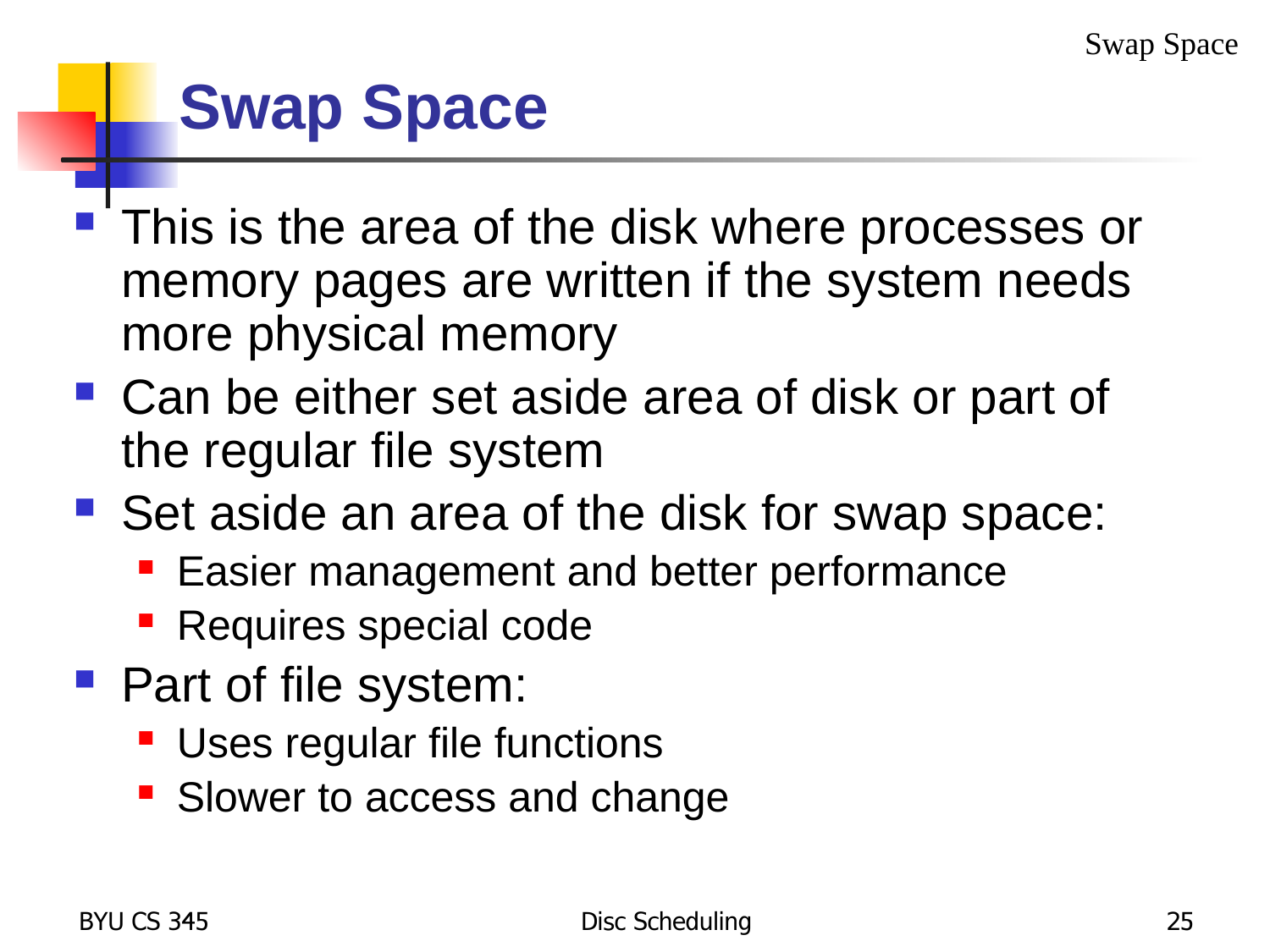

Swap Space
# Swap Space
This is the area of the disk where processes or memory pages are written if the system needs more physical memory
Can be either set aside area of disk or part of the regular file system
Set aside an area of the disk for swap space:
Easier management and better performance
Requires special code
Part of file system:
Uses regular file functions
Slower to access and change
BYU CS 345
Disc Scheduling
25